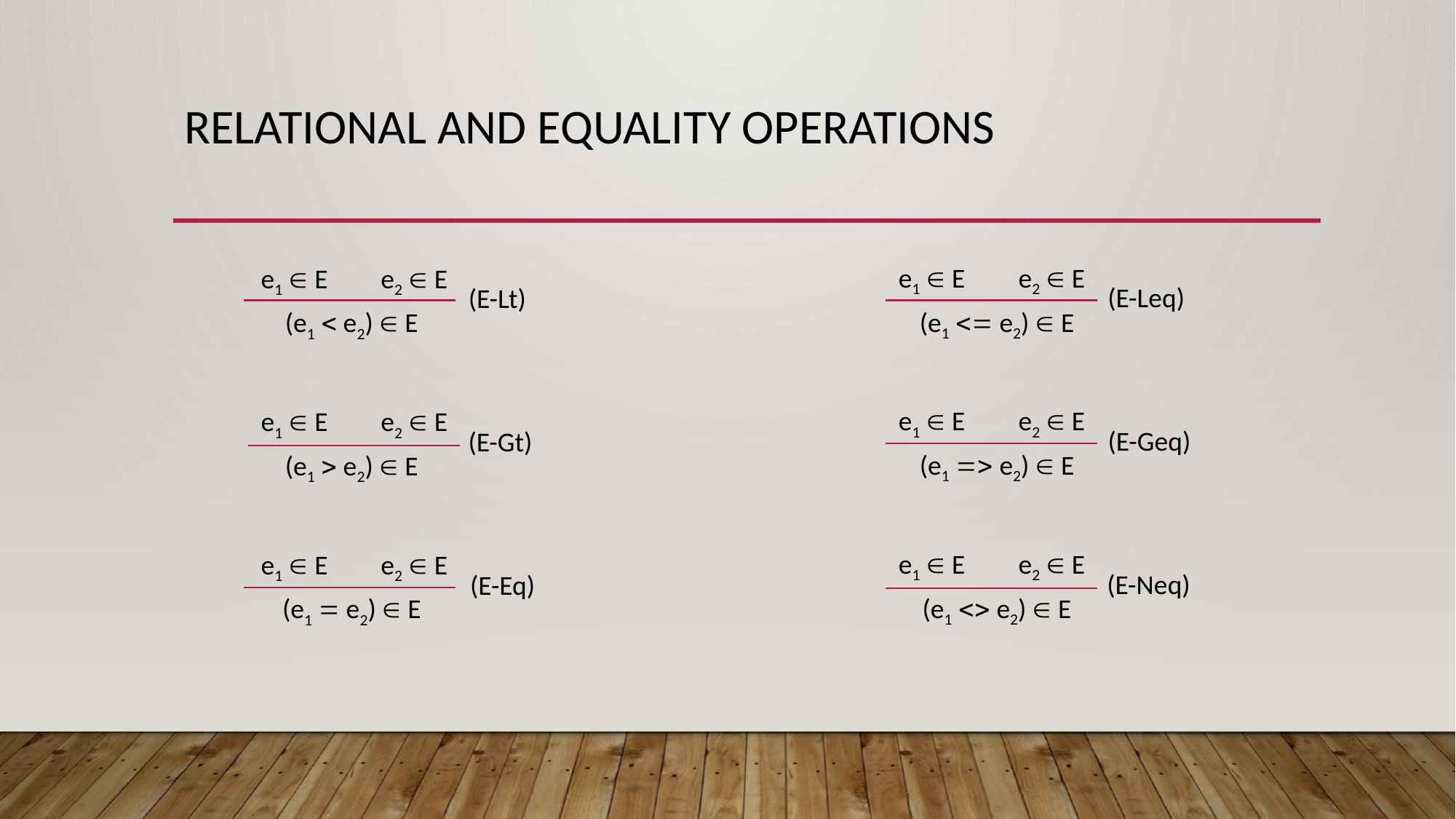

# Relational and equality operations
e1 ∈ E
e2 ∈ E
e1 ∈ E
e2 ∈ E
(E-Leq)
(E-Lt)
(e1 <= e2) ∈ E
(e1 < e2) ∈ E
e1 ∈ E
e2 ∈ E
e1 ∈ E
e2 ∈ E
(E-Geq)
(E-Gt)
(e1 => e2) ∈ E
(e1 > e2) ∈ E
e1 ∈ E
e2 ∈ E
e1 ∈ E
e2 ∈ E
(E-Neq)
(E-Eq)
(e1 <> e2) ∈ E
(e1 = e2) ∈ E